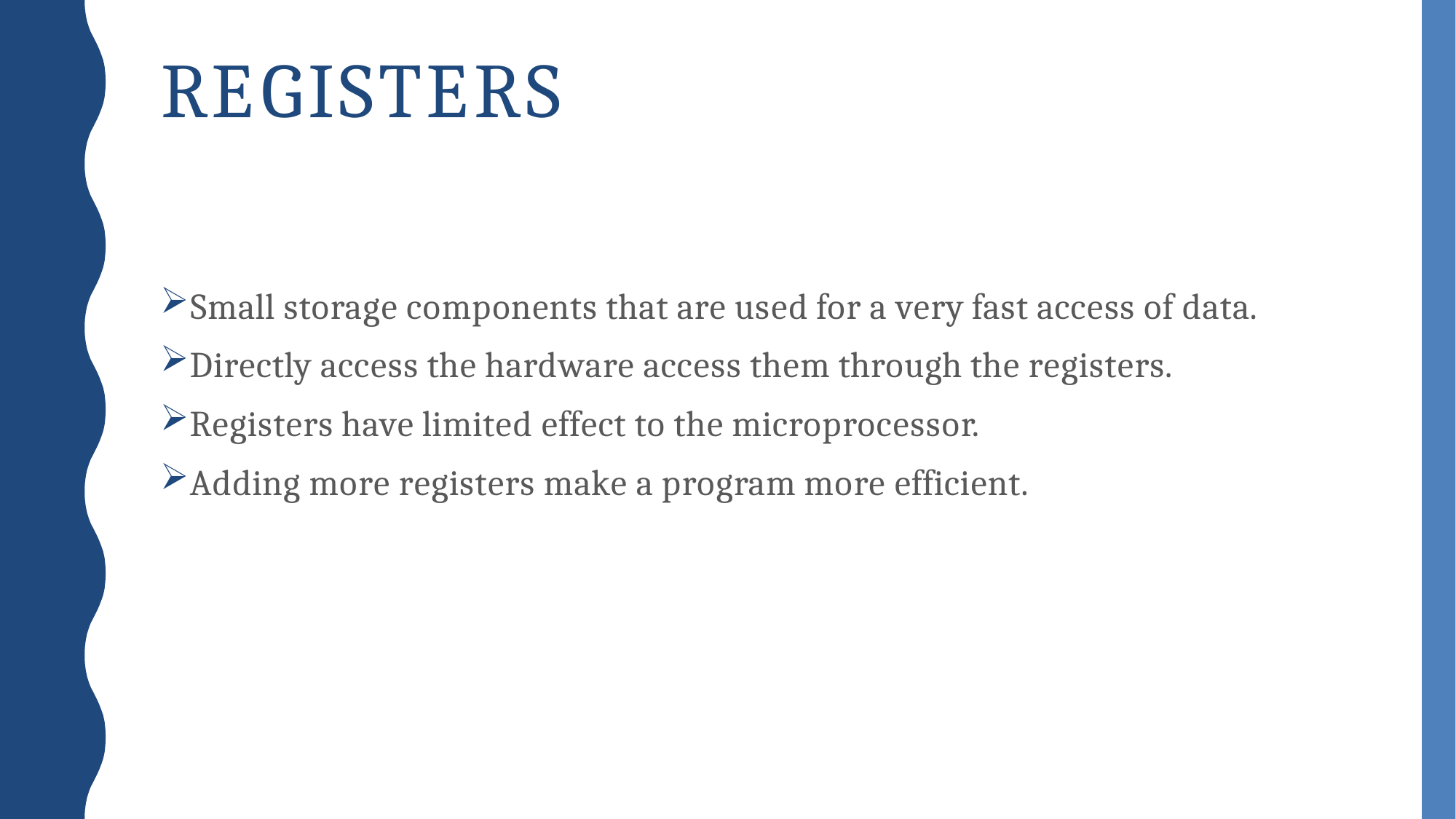

# Registers
Small storage components that are used for a very fast access of data.
Directly access the hardware access them through the registers.
Registers have limited effect to the microprocessor.
Adding more registers make a program more efficient.